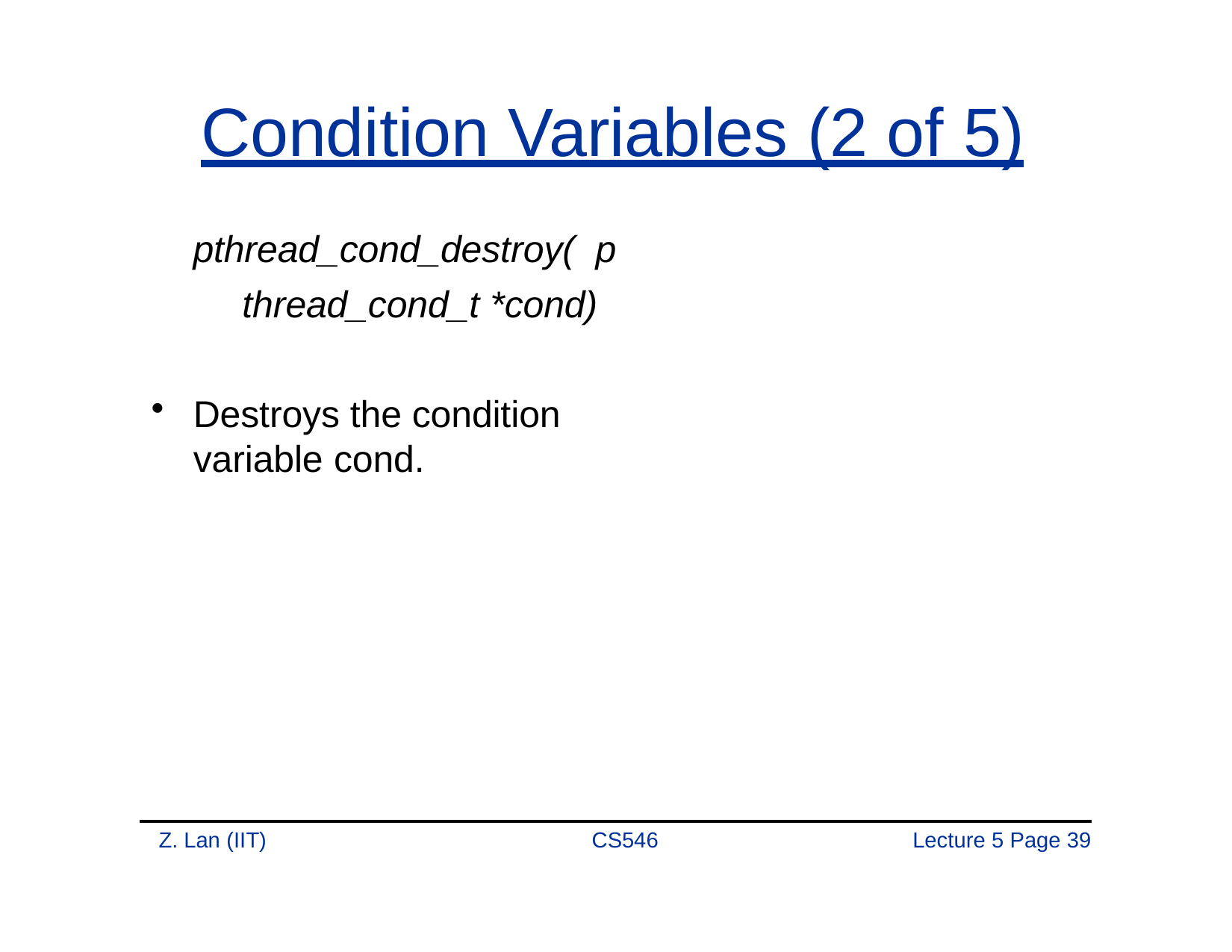

# Condition Variables (2 of 5)
pthread_cond_destroy(  pthread_cond_t *cond)

Destroys the condition variable cond.
Z. Lan (IIT)

CS546
Lecture 5 Page 39